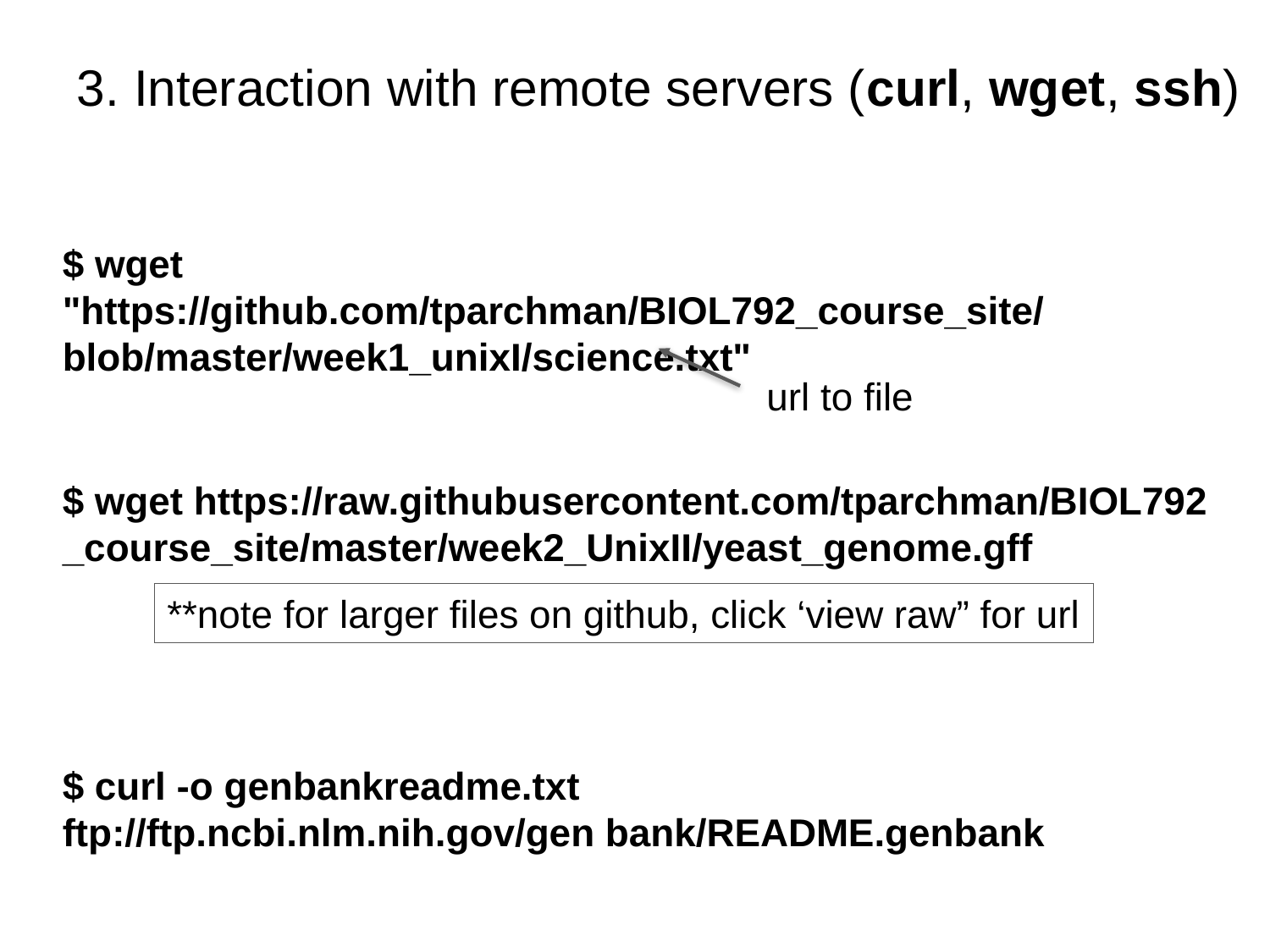

3. Interaction with remote servers (curl, wget, ssh)
$ wget "https://github.com/tparchman/BIOL792_course_site/ blob/master/week1_unixI/science.txt"
url to file
$ wget https://raw.githubusercontent.com/tparchman/BIOL792 _course_site/master/week2_UnixII/yeast_genome.gff
**note for larger files on github, click ‘view raw” for url
$ curl -o genbankreadme.txt ftp://ftp.ncbi.nlm.nih.gov/gen bank/README.genbank